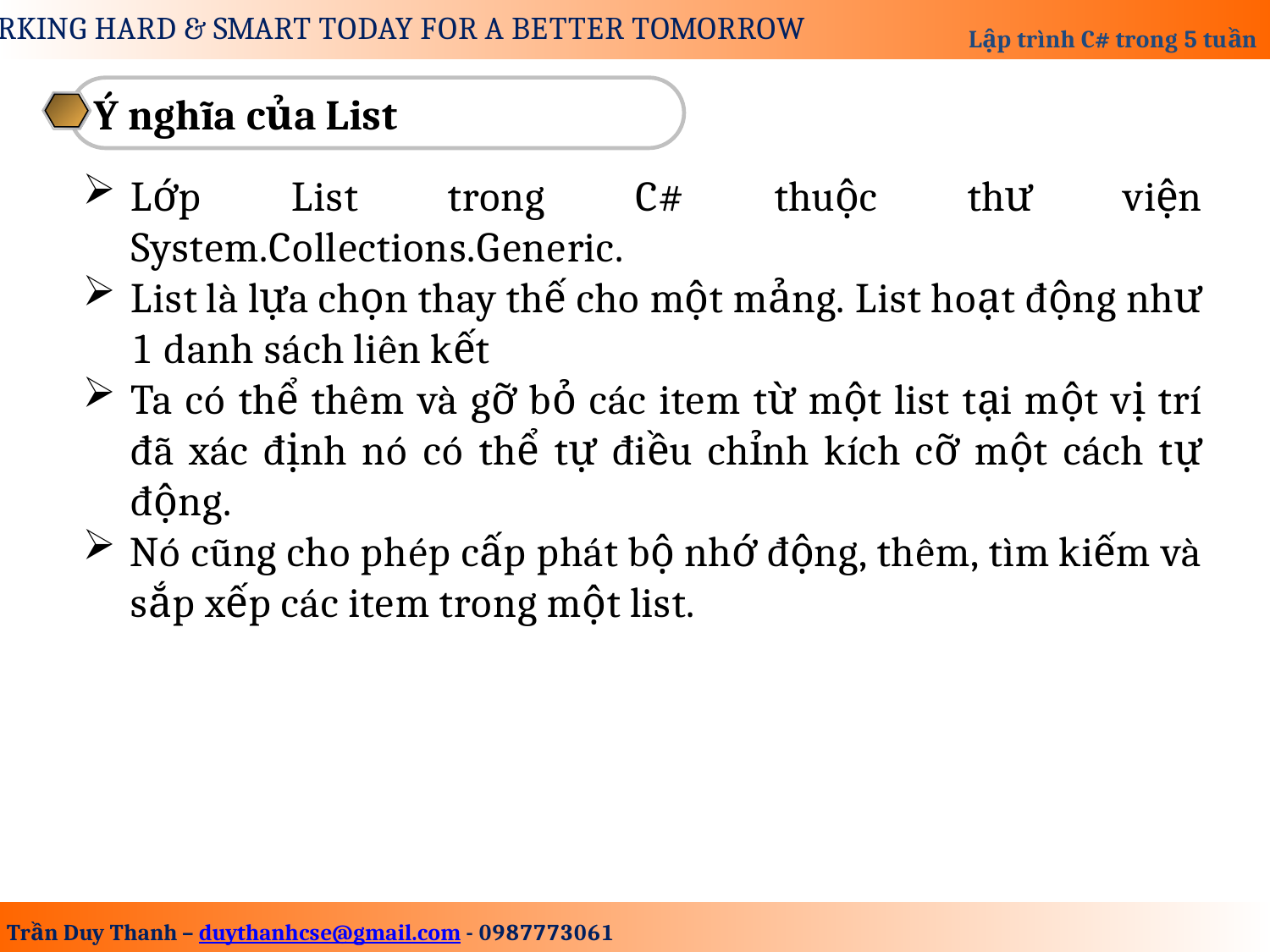

Ý nghĩa của List

Lớp List trong C# thuộc thư viện System.Collections.Generic.
List là lựa chọn thay thế cho một mảng. List hoạt động như 1 danh sách liên kết
Ta có thể thêm và gỡ bỏ các item từ một list tại một vị trí đã xác định nó có thể tự điều chỉnh kích cỡ một cách tự động.
Nó cũng cho phép cấp phát bộ nhớ động, thêm, tìm kiếm và sắp xếp các item trong một list.